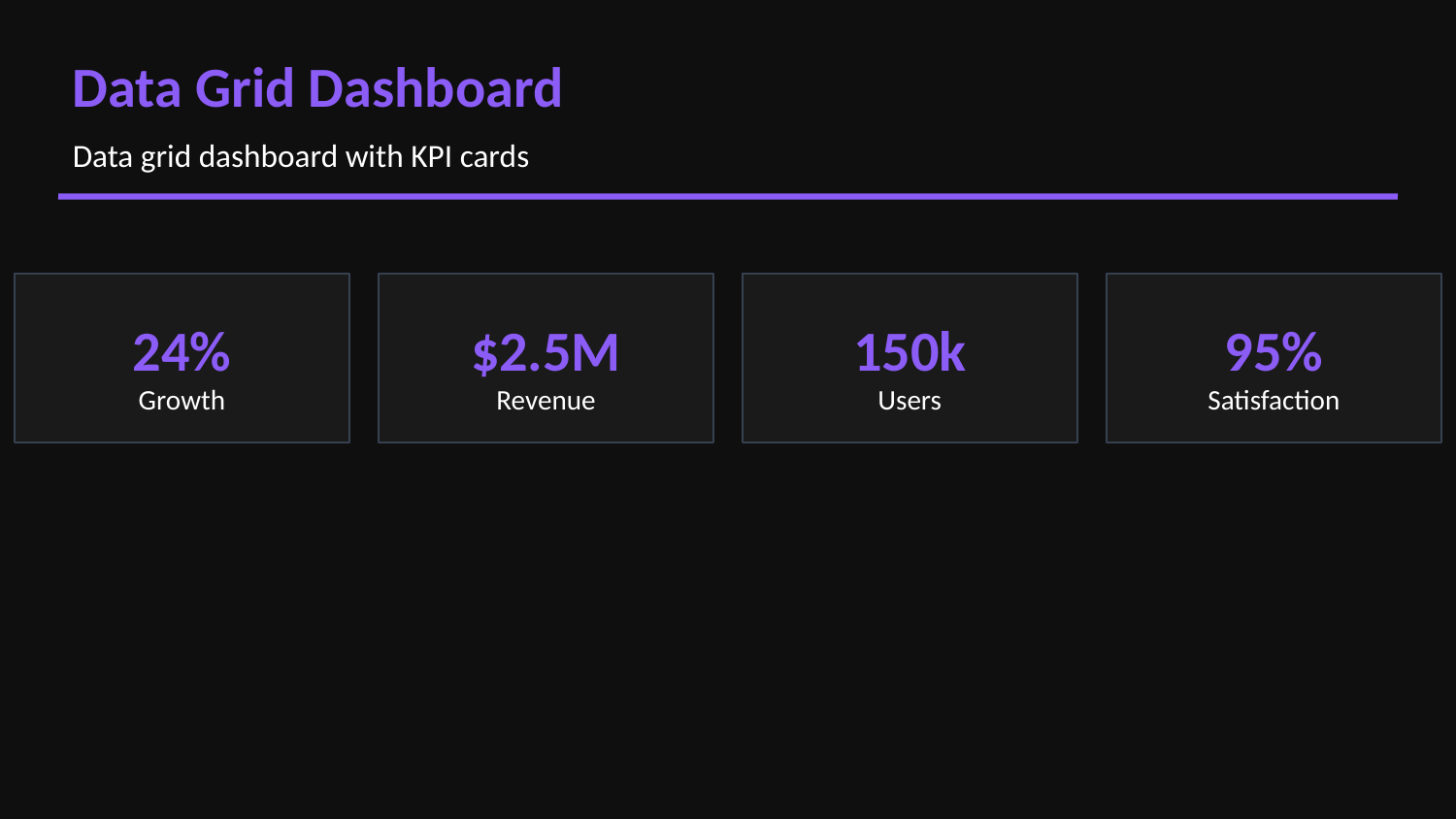

Data Grid Dashboard
Data grid dashboard with KPI cards

24%
$2.5M
150k
95%
Growth
Revenue
Users
Satisfaction